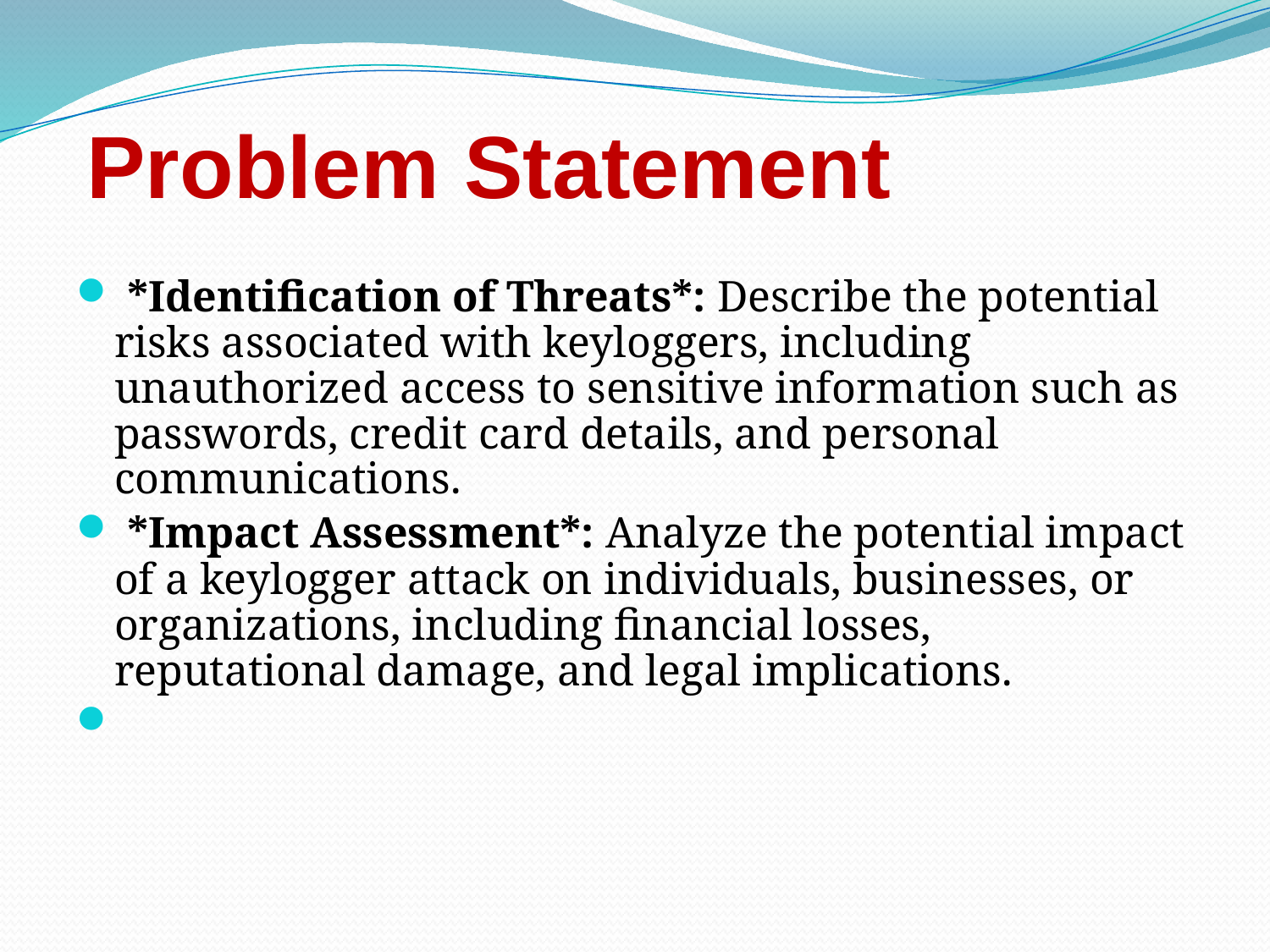

# Problem Statement
 *Identification of Threats*: Describe the potential risks associated with keyloggers, including unauthorized access to sensitive information such as passwords, credit card details, and personal communications.
 *Impact Assessment*: Analyze the potential impact of a keylogger attack on individuals, businesses, or organizations, including financial losses, reputational damage, and legal implications.